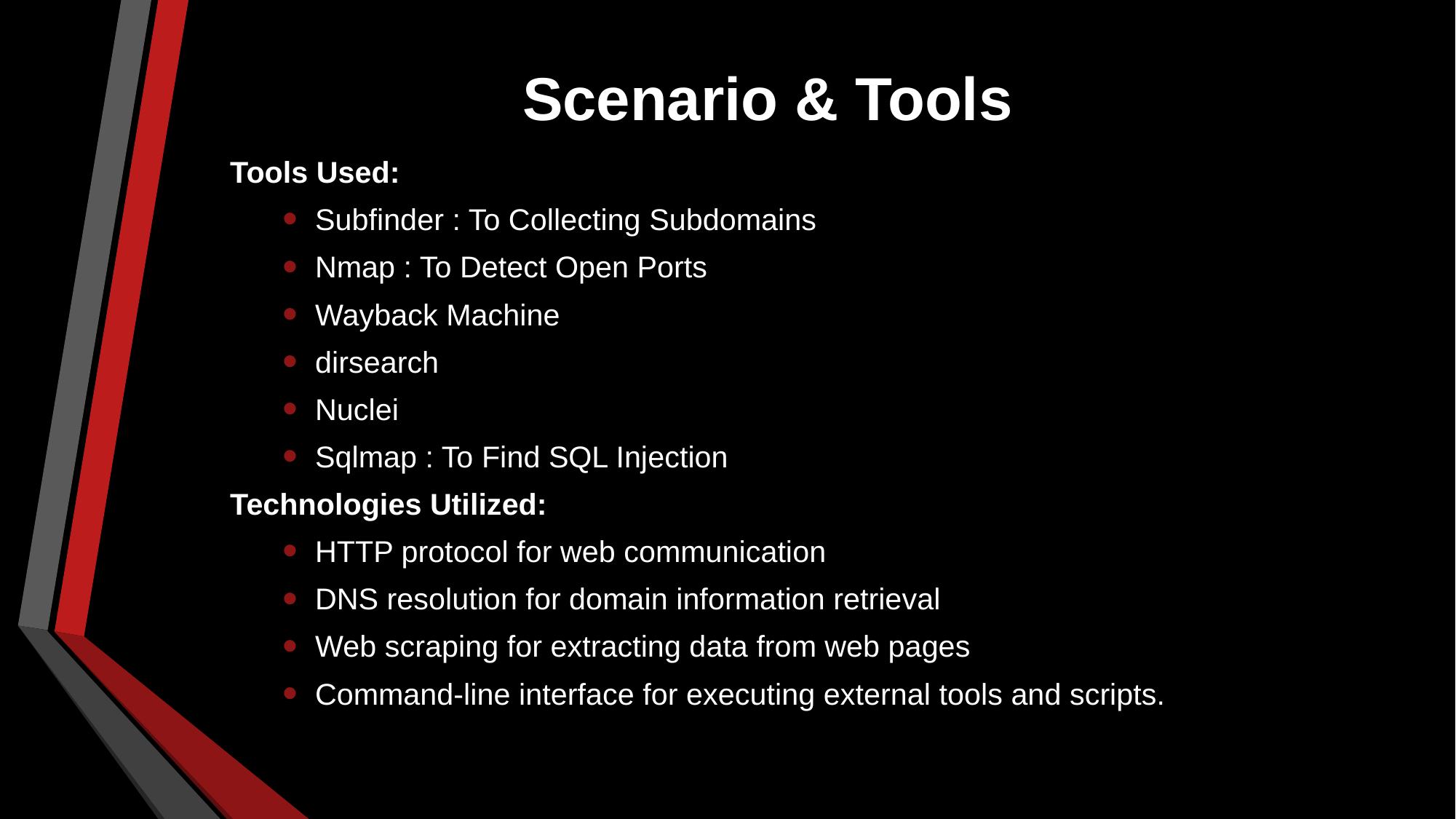

# Scenario & Tools
Tools Used:
Subfinder : To Collecting Subdomains
Nmap : To Detect Open Ports
Wayback Machine
dirsearch
Nuclei
Sqlmap : To Find SQL Injection
Technologies Utilized:
HTTP protocol for web communication
DNS resolution for domain information retrieval
Web scraping for extracting data from web pages
Command-line interface for executing external tools and scripts.